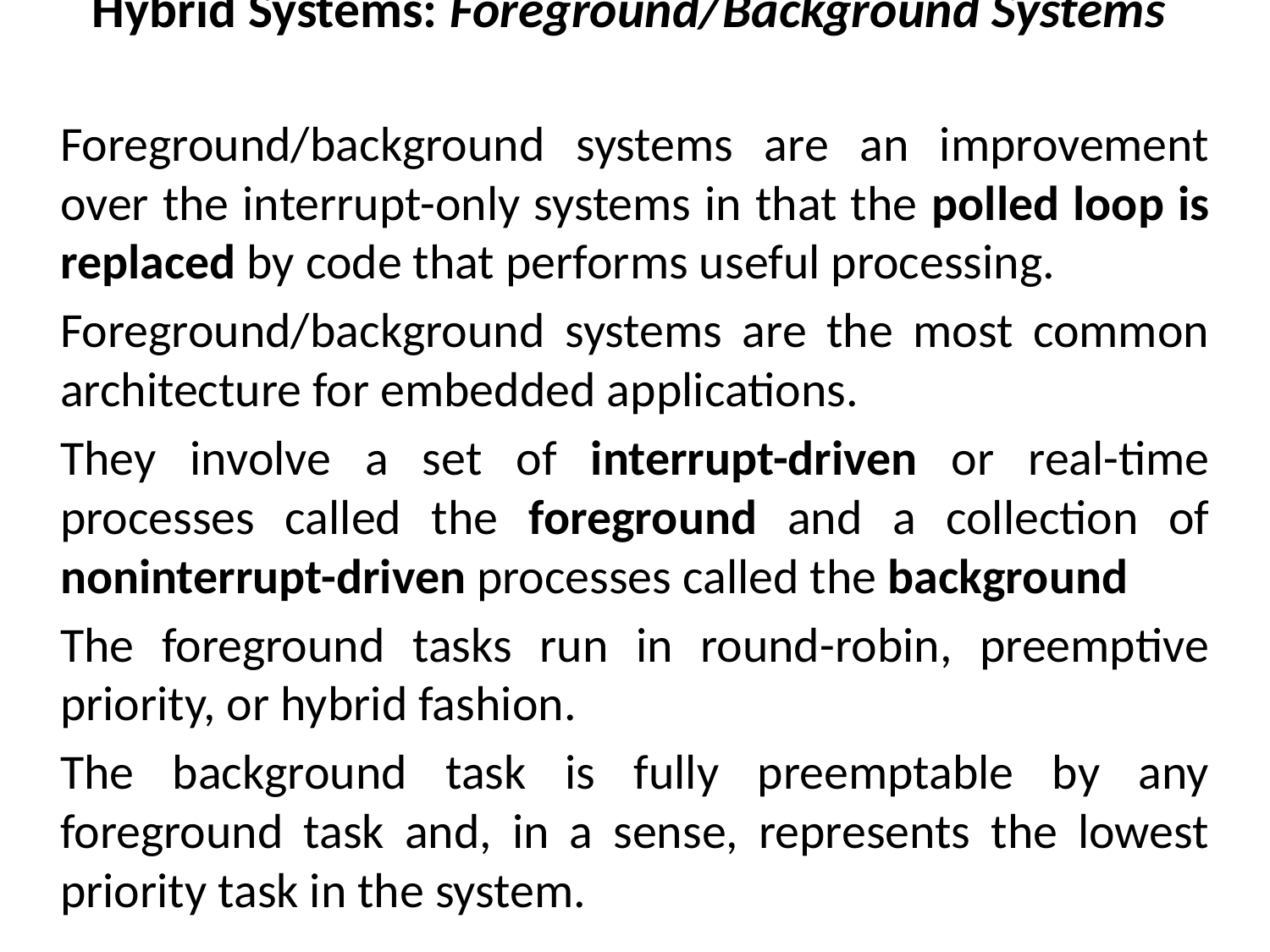

Hybrid Systems: Foreground/Background Systems
Foreground/background systems are an improvement over the interrupt-only systems in that the polled loop is replaced by code that performs useful processing.
Foreground/background systems are the most common architecture for embedded applications.
They involve a set of interrupt-driven or real-time processes called the foreground and a collection of noninterrupt-driven processes called the background
The foreground tasks run in round-robin, preemptive priority, or hybrid fashion.
The background task is fully preemptable by any foreground task and, in a sense, represents the lowest priority task in the system.